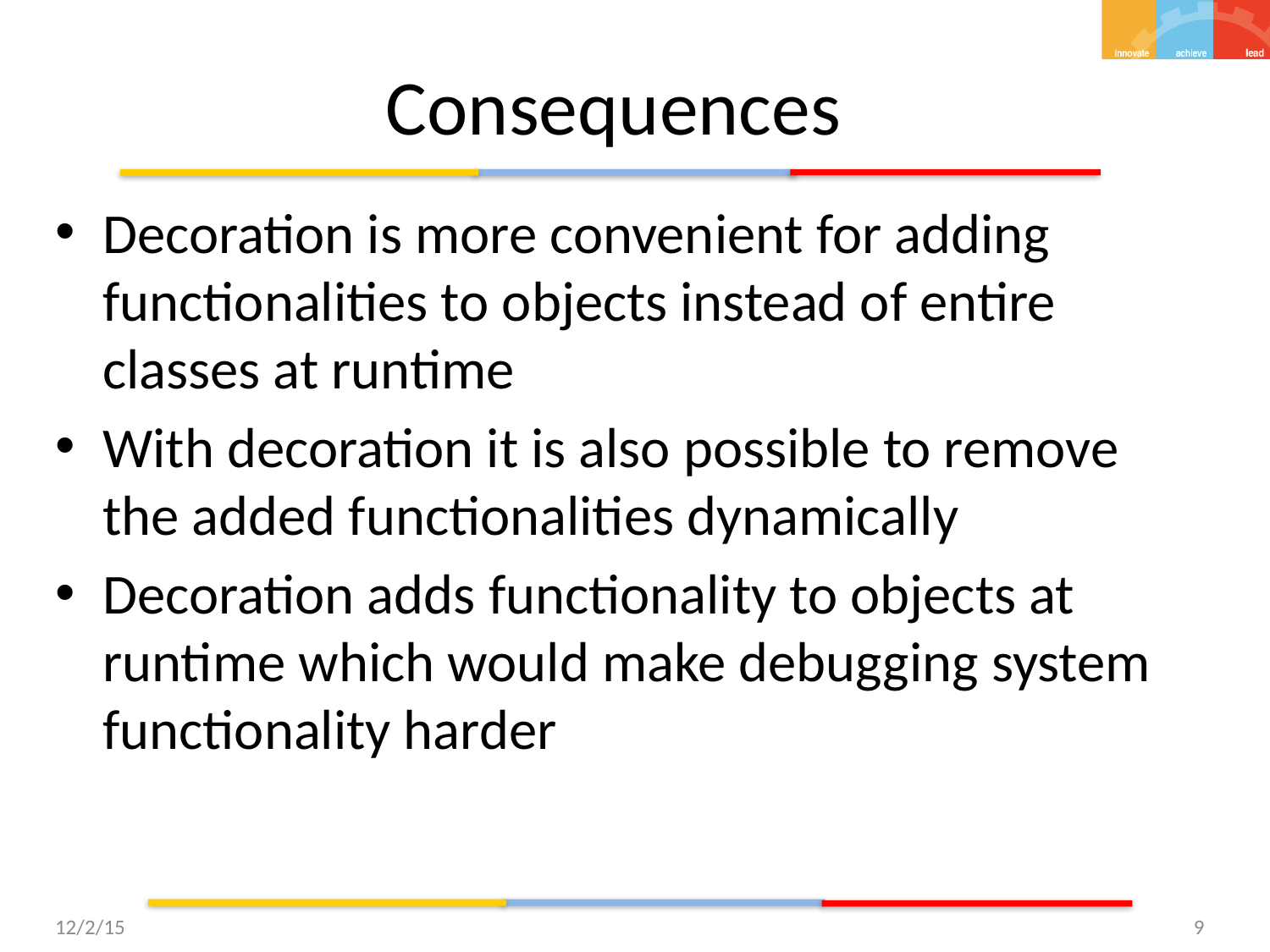

# Consequences
Decoration is more convenient for adding functionalities to objects instead of entire classes at runtime
With decoration it is also possible to remove the added functionalities dynamically
Decoration adds functionality to objects at runtime which would make debugging system functionality harder
12/2/15
9